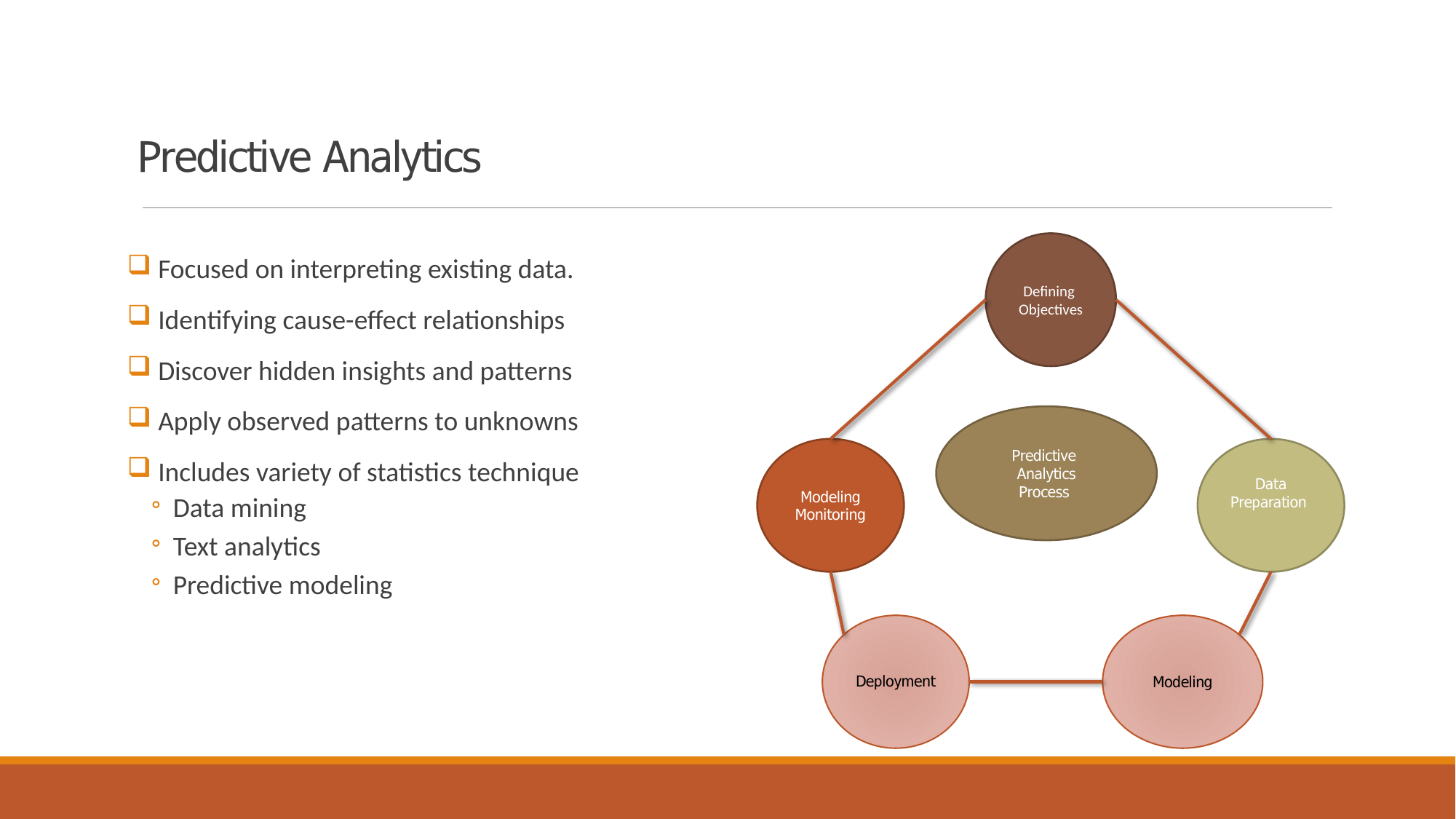

# Predictive Analytics
Defining
Objectives
Data
Preparation

Modeling
Monitoring
Modeling

Deployment

 Focused on interpreting existing data.
 Identifying cause-effect relationships
 Discover hidden insights and patterns
 Apply observed patterns to unknowns
 Includes variety of statistics technique
Data mining
Text analytics
Predictive modeling

Predictive
Analytics
Process